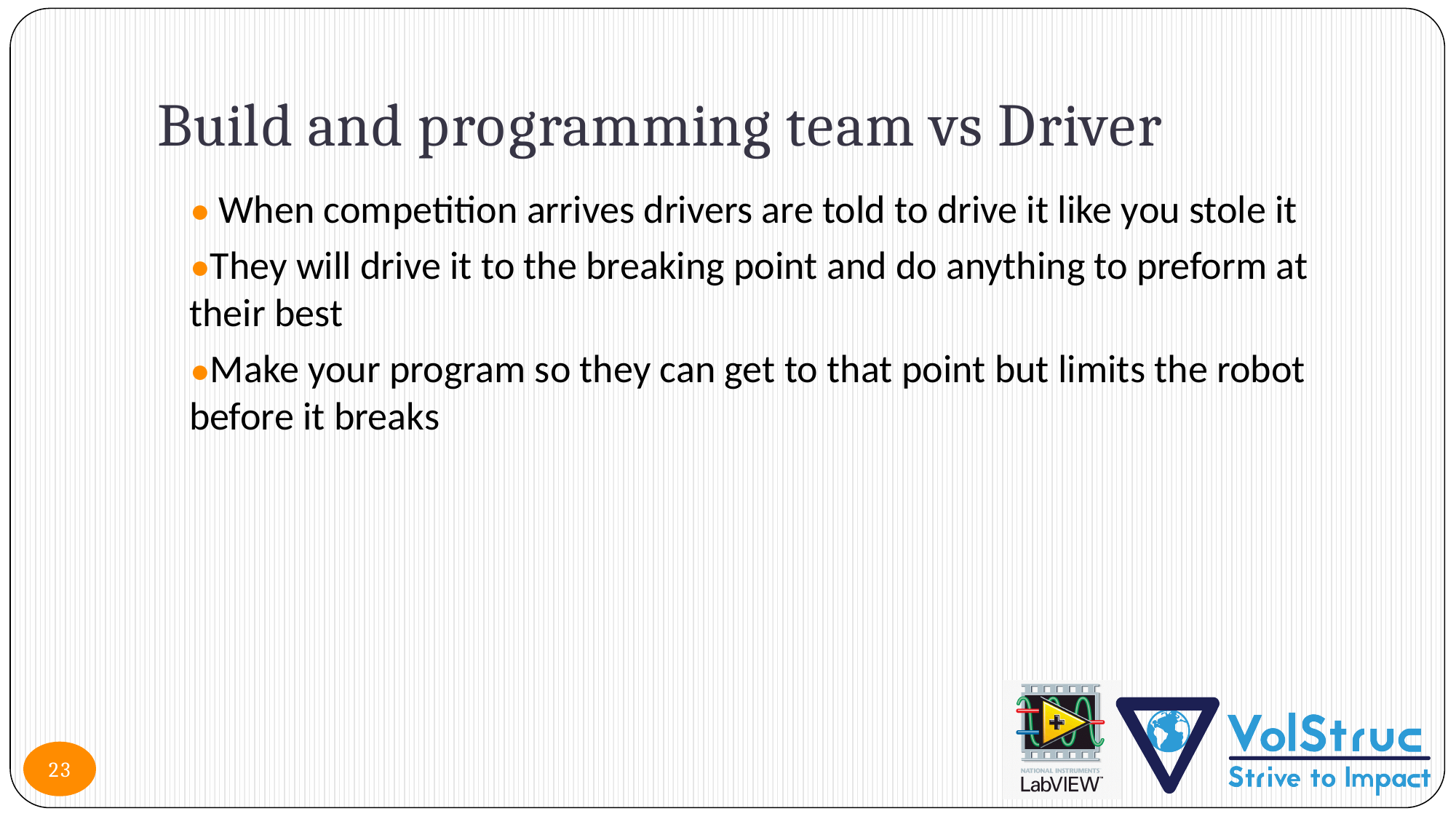

# Build and programming team vs Driver
 When competition arrives drivers are told to drive it like you stole it
They will drive it to the breaking point and do anything to preform at their best
Make your program so they can get to that point but limits the robot before it breaks

23